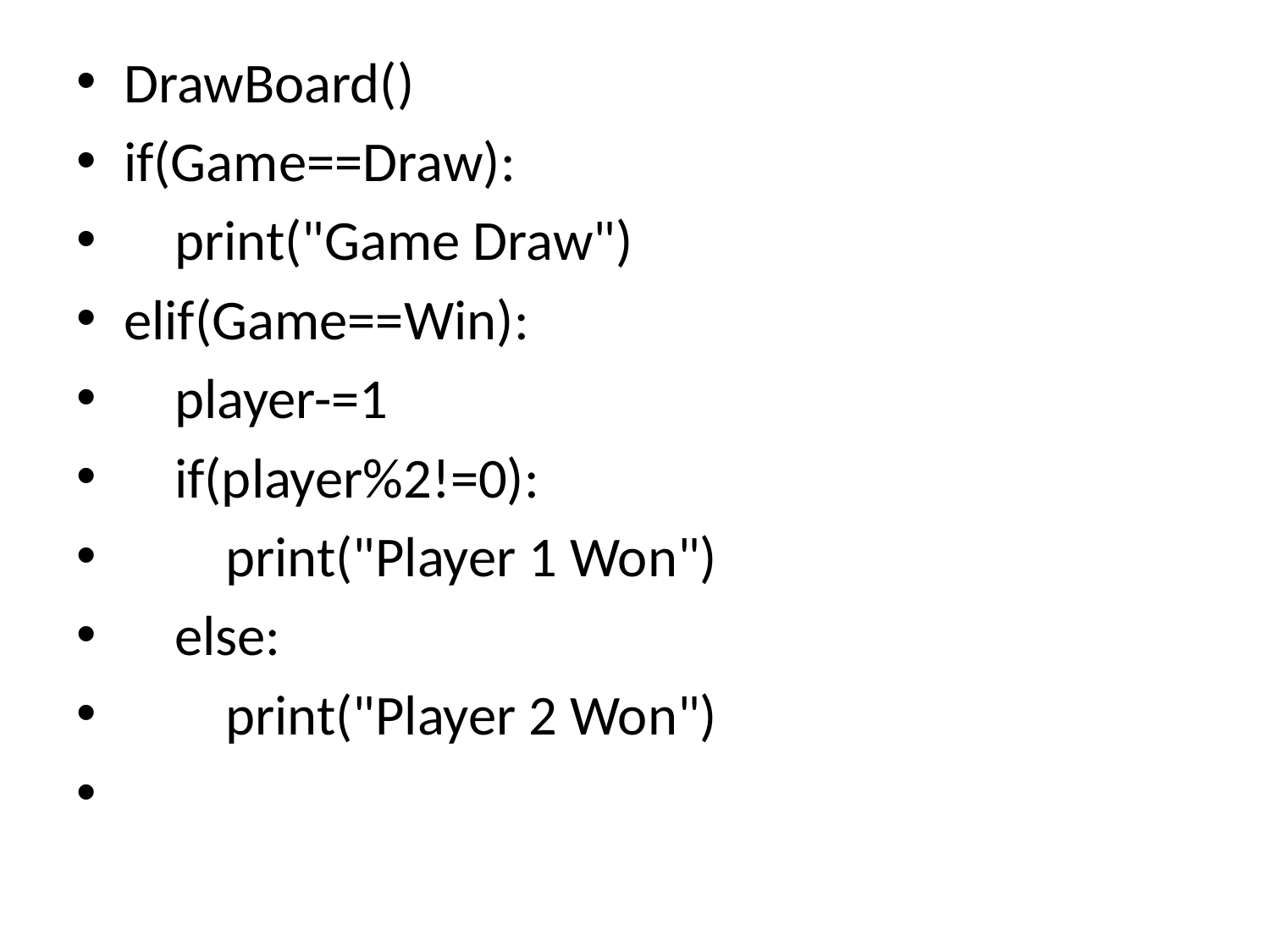

DrawBoard()
if(Game==Draw):
    print("Game Draw")
elif(Game==Win):
    player-=1
    if(player%2!=0):
        print("Player 1 Won")
    else:
        print("Player 2 Won")